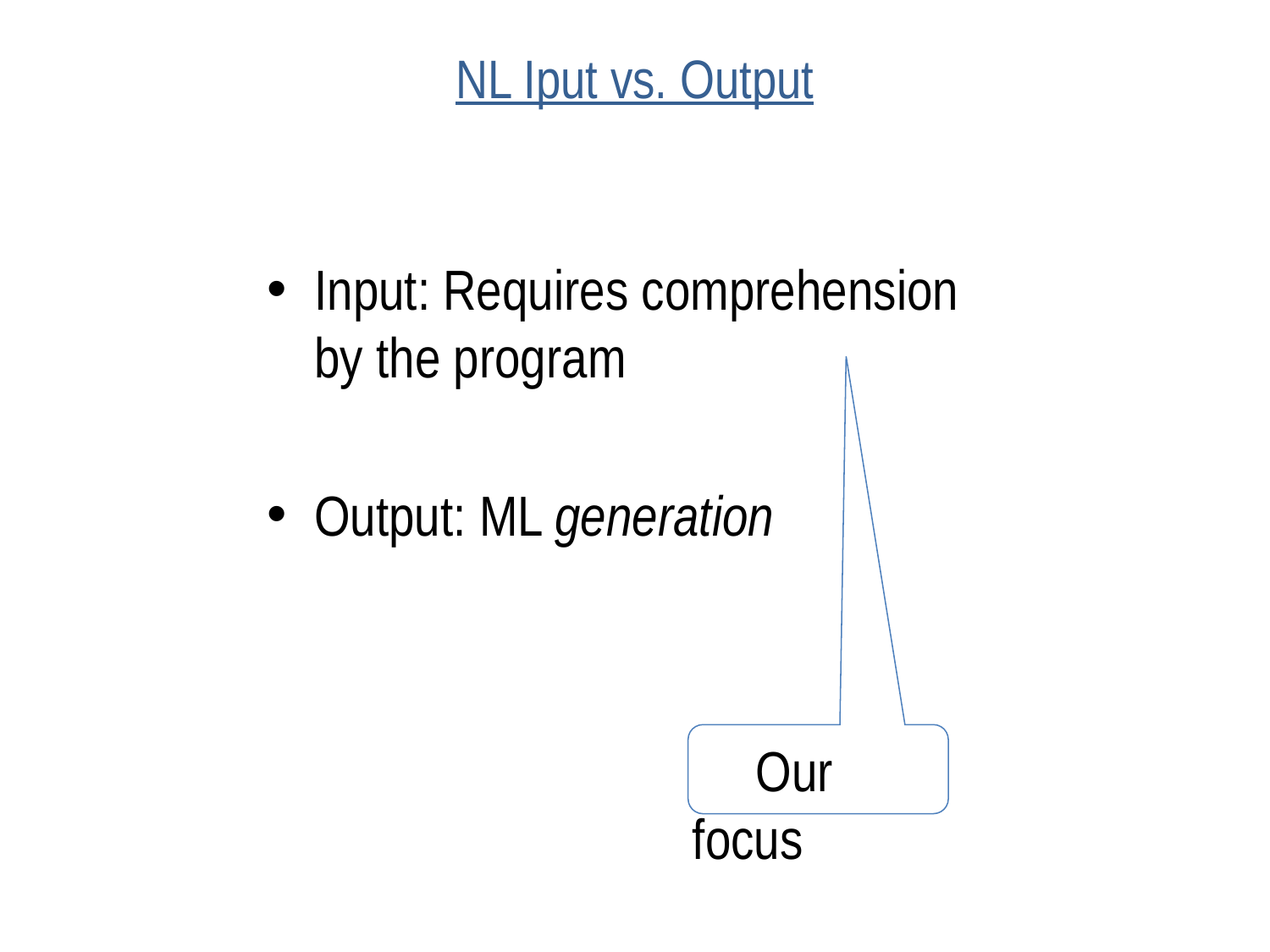

# NL Iput vs. Output
Input: Requires comprehension by the program

Output: ML generation
Our focus